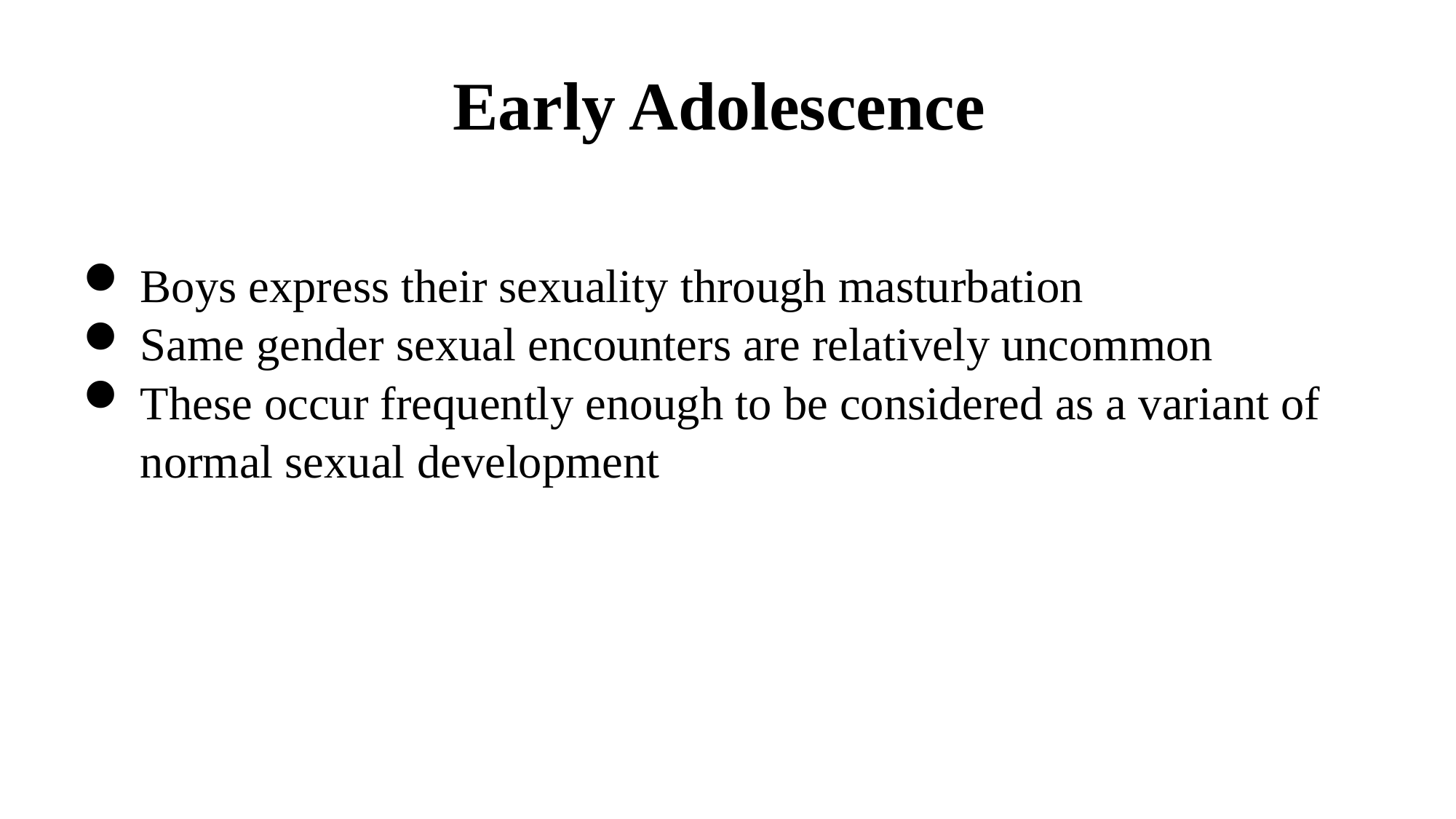

# Early Adolescence

Boys express their sexuality through masturbation
Same gender sexual encounters are relatively uncommon
These occur frequently enough to be considered as a variant of normal sexual development